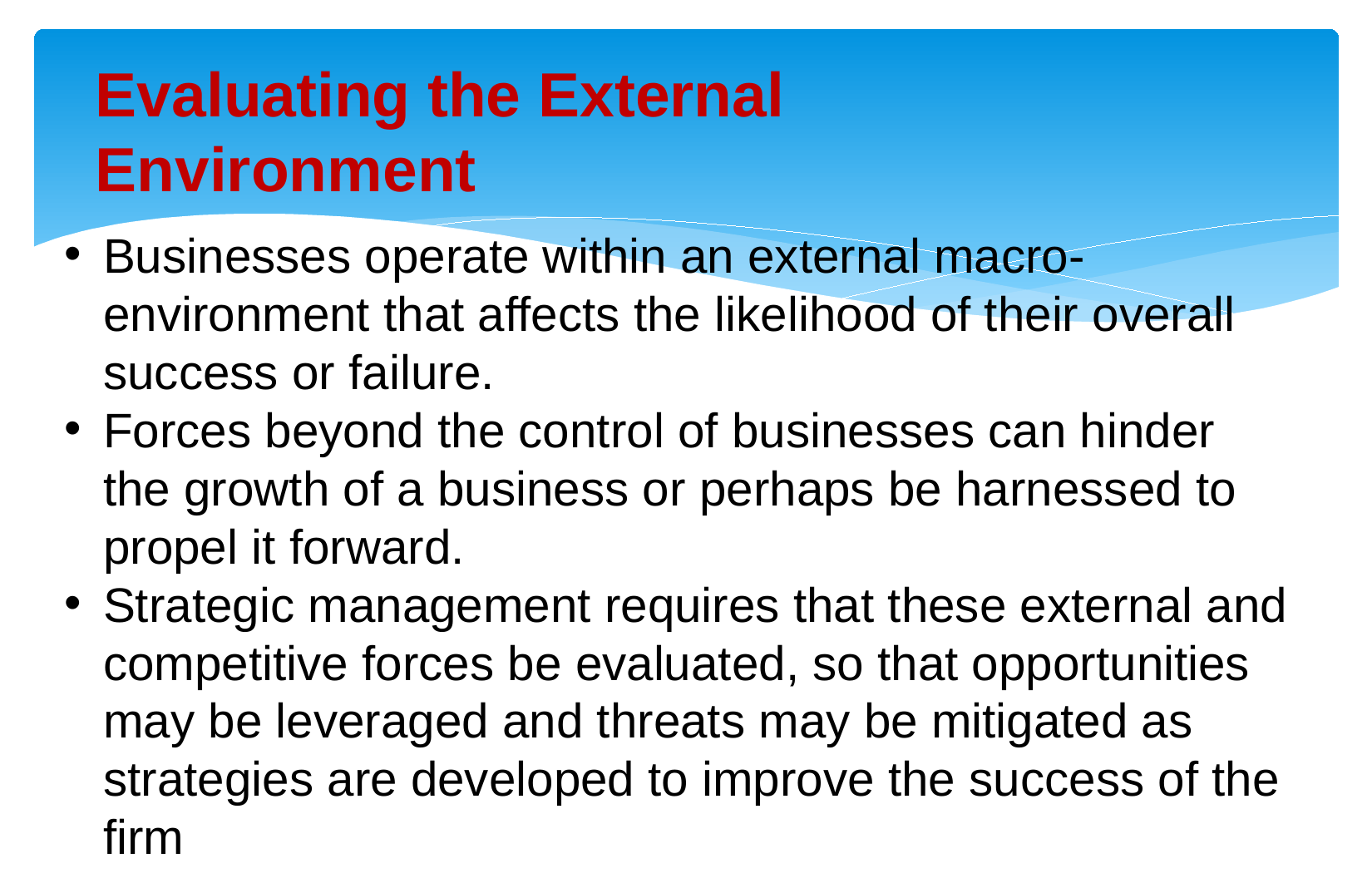

# Evaluating the External Environment
Businesses operate within an external macro-environment that affects the likelihood of their overall success or failure.
Forces beyond the control of businesses can hinder the growth of a business or perhaps be harnessed to propel it forward.
Strategic management requires that these external and competitive forces be evaluated, so that opportunities may be leveraged and threats may be mitigated as strategies are developed to improve the success of the firm